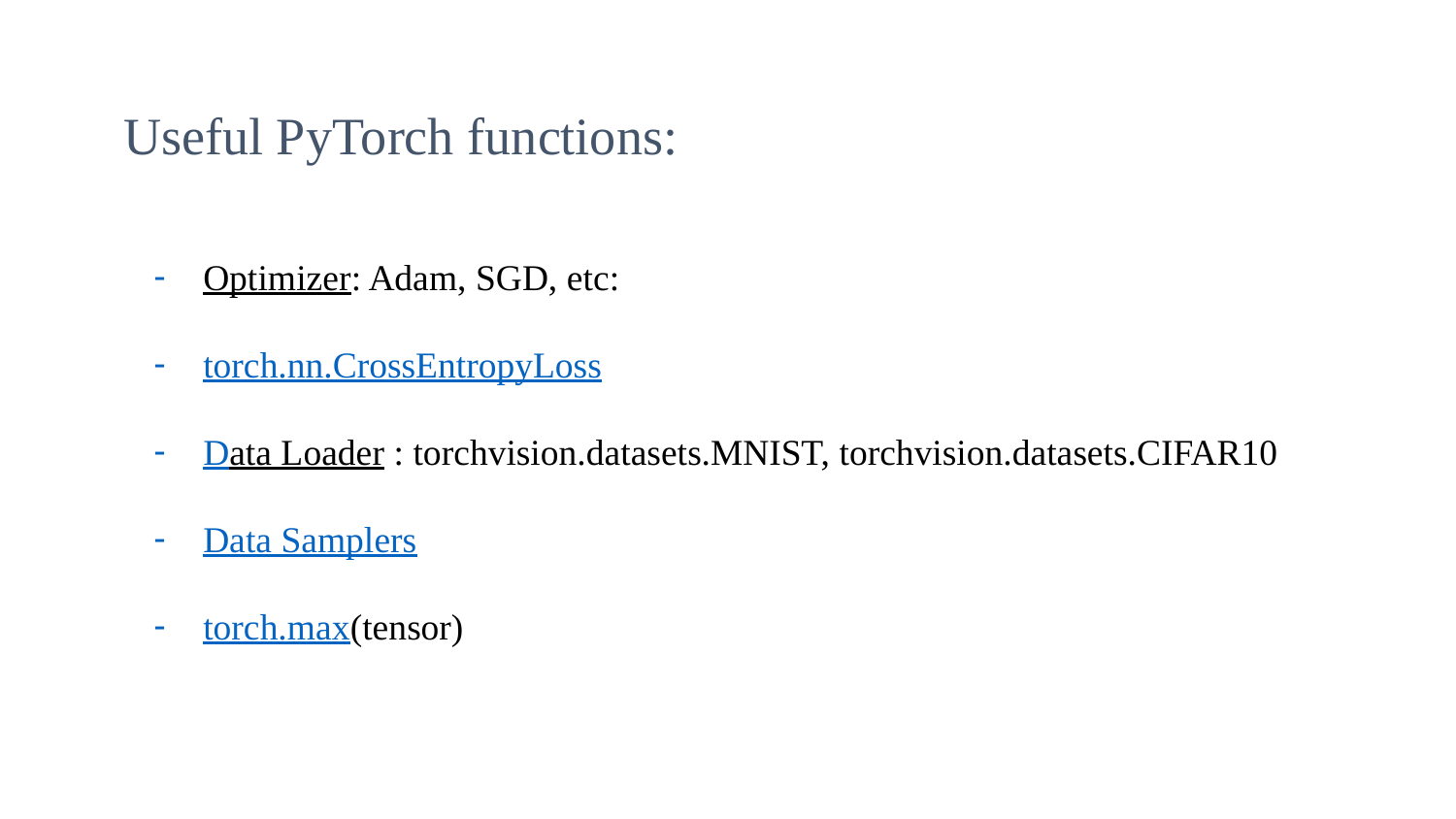

# Useful PyTorch functions:
Optimizer: Adam, SGD, etc:
torch.nn.CrossEntropyLoss
Data Loader : torchvision.datasets.MNIST, torchvision.datasets.CIFAR10
Data Samplers
torch.max(tensor)